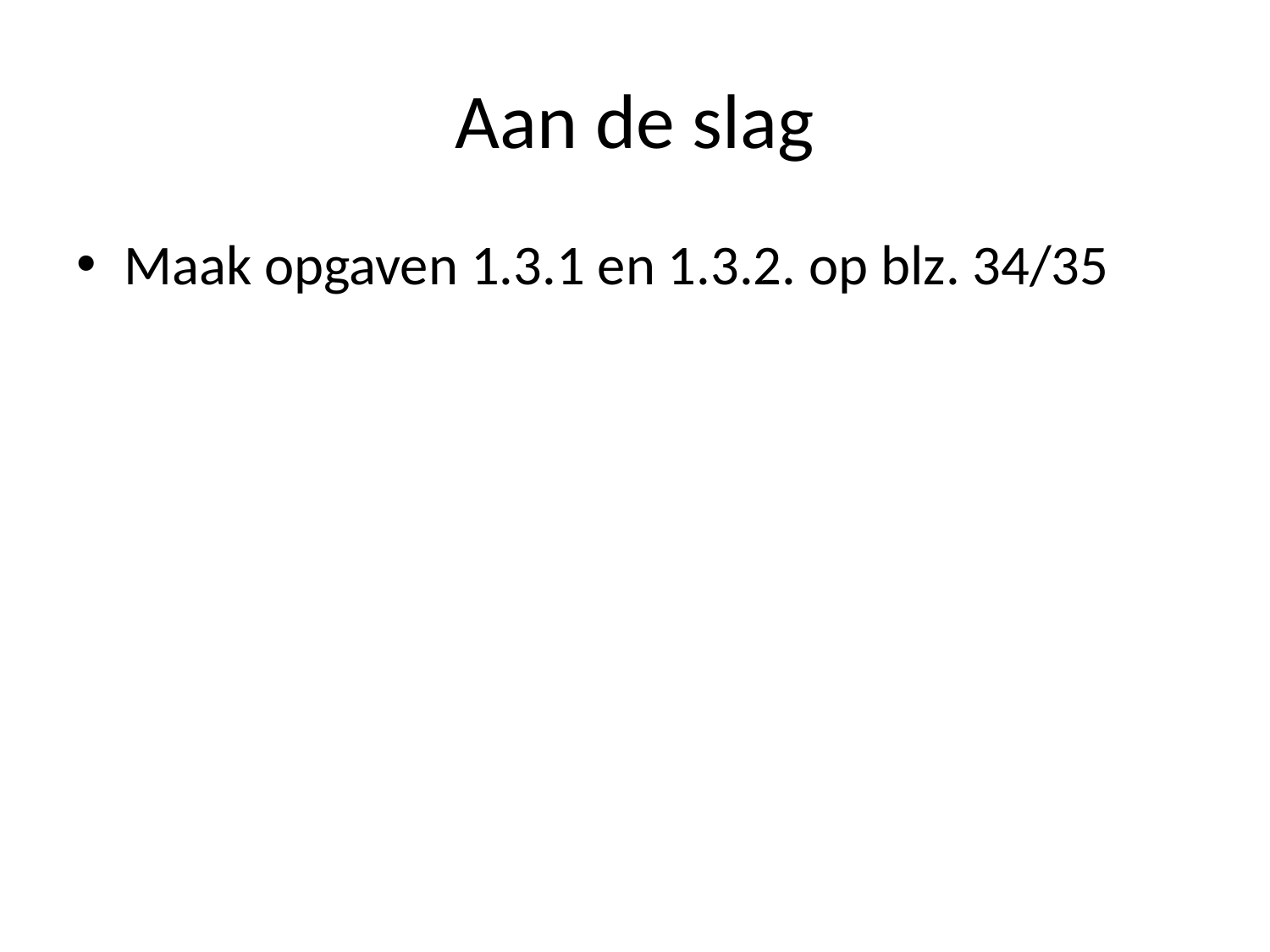

# Aan de slag
Maak opgaven 1.3.1 en 1.3.2. op blz. 34/35